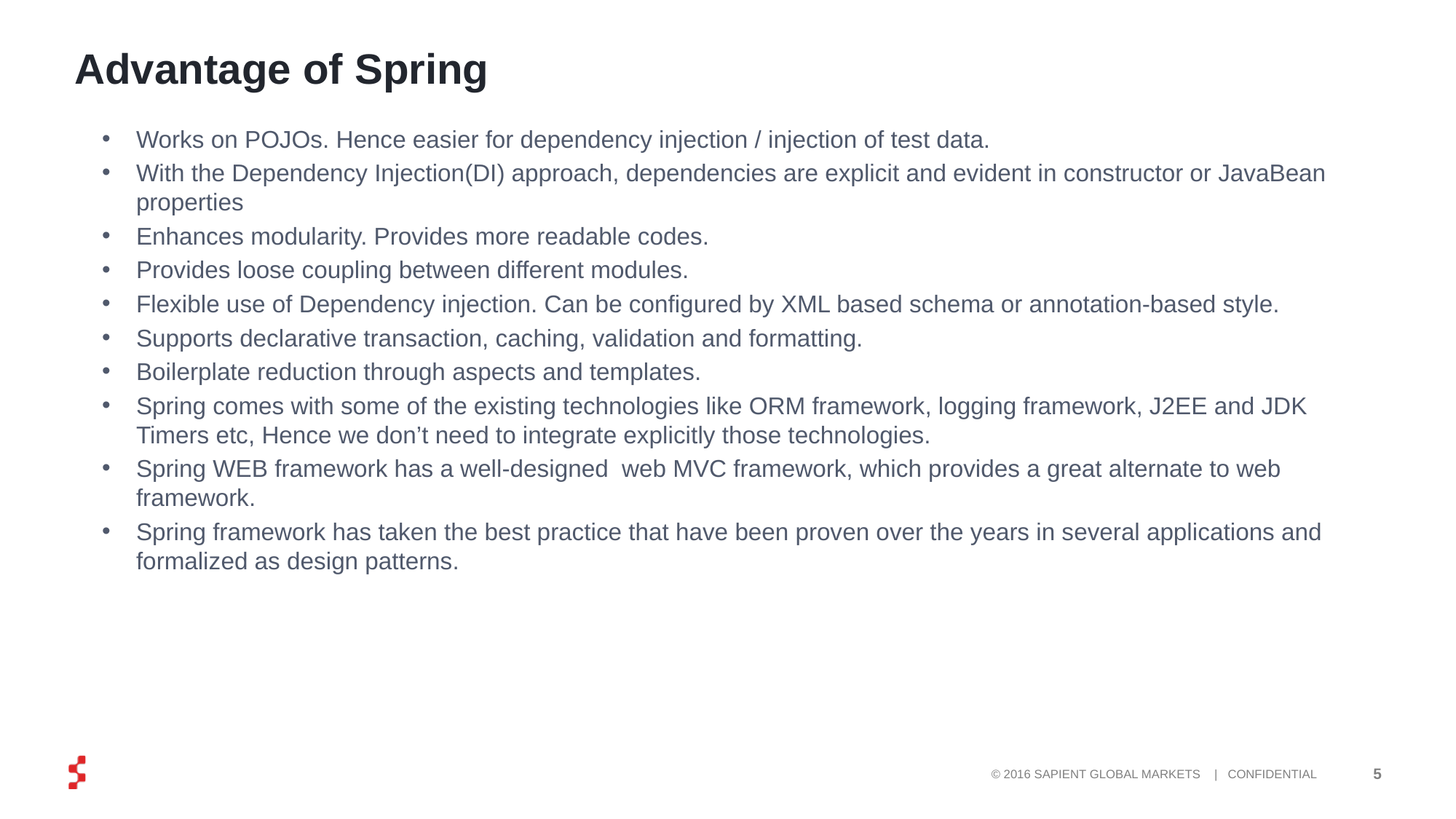

Advantage of Spring
Works on POJOs. Hence easier for dependency injection / injection of test data.
With the Dependency Injection(DI) approach, dependencies are explicit and evident in constructor or JavaBean properties
Enhances modularity. Provides more readable codes.
Provides loose coupling between different modules.
Flexible use of Dependency injection. Can be configured by XML based schema or annotation-based style.
Supports declarative transaction, caching, validation and formatting.
Boilerplate reduction through aspects and templates.
Spring comes with some of the existing technologies like ORM framework, logging framework, J2EE and JDK Timers etc, Hence we don’t need to integrate explicitly those technologies.
Spring WEB framework has a well-designed  web MVC framework, which provides a great alternate to web framework.
Spring framework has taken the best practice that have been proven over the years in several applications and formalized as design patterns.